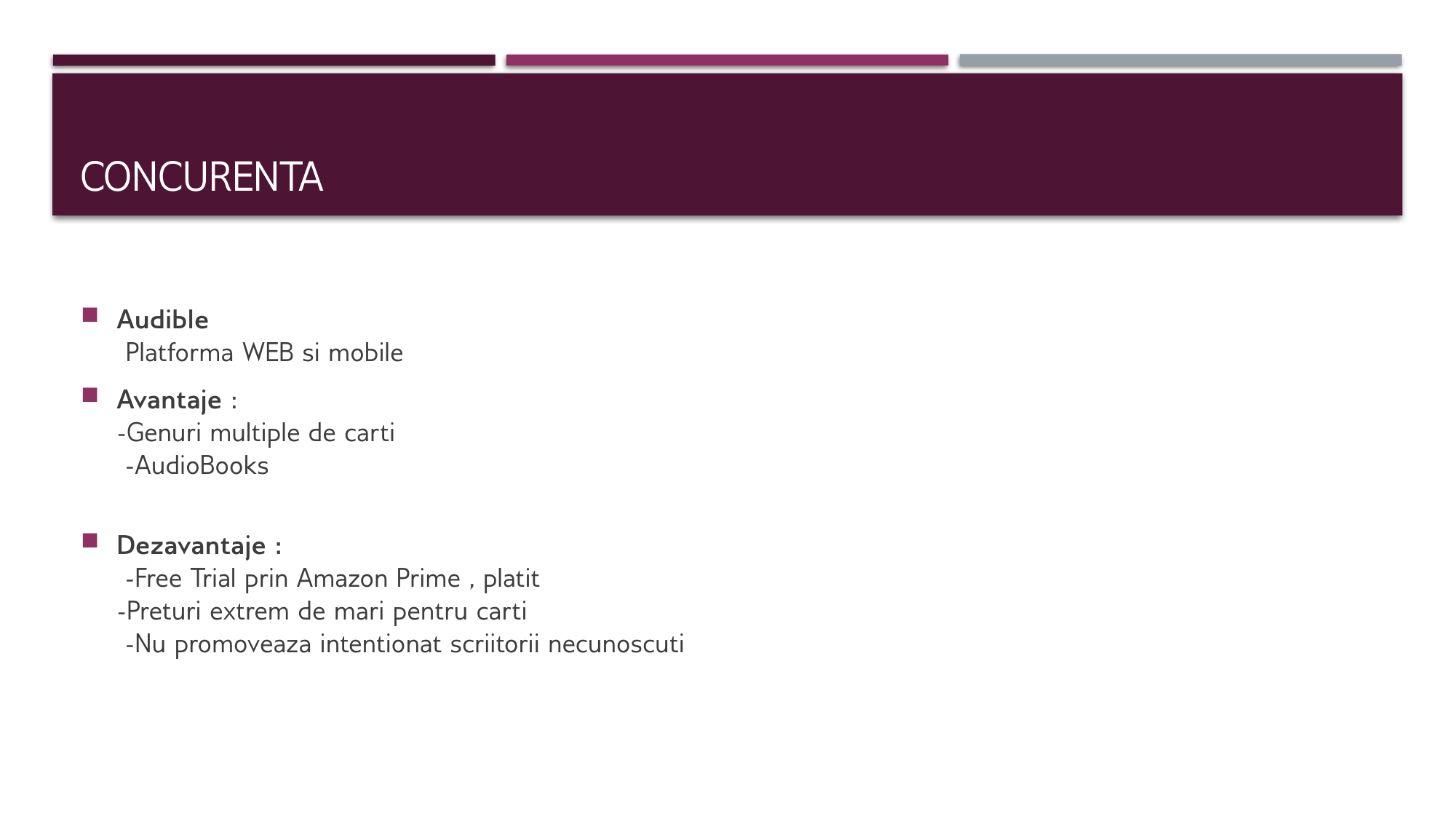

# Concurenta
Audible
 Platforma WEB si mobile
Avantaje :
-Genuri multiple de carti
 -AudioBooks
Dezavantaje :
 -Free Trial prin Amazon Prime , platit
-Preturi extrem de mari pentru carti
 -Nu promoveaza intentionat scriitorii necunoscuti